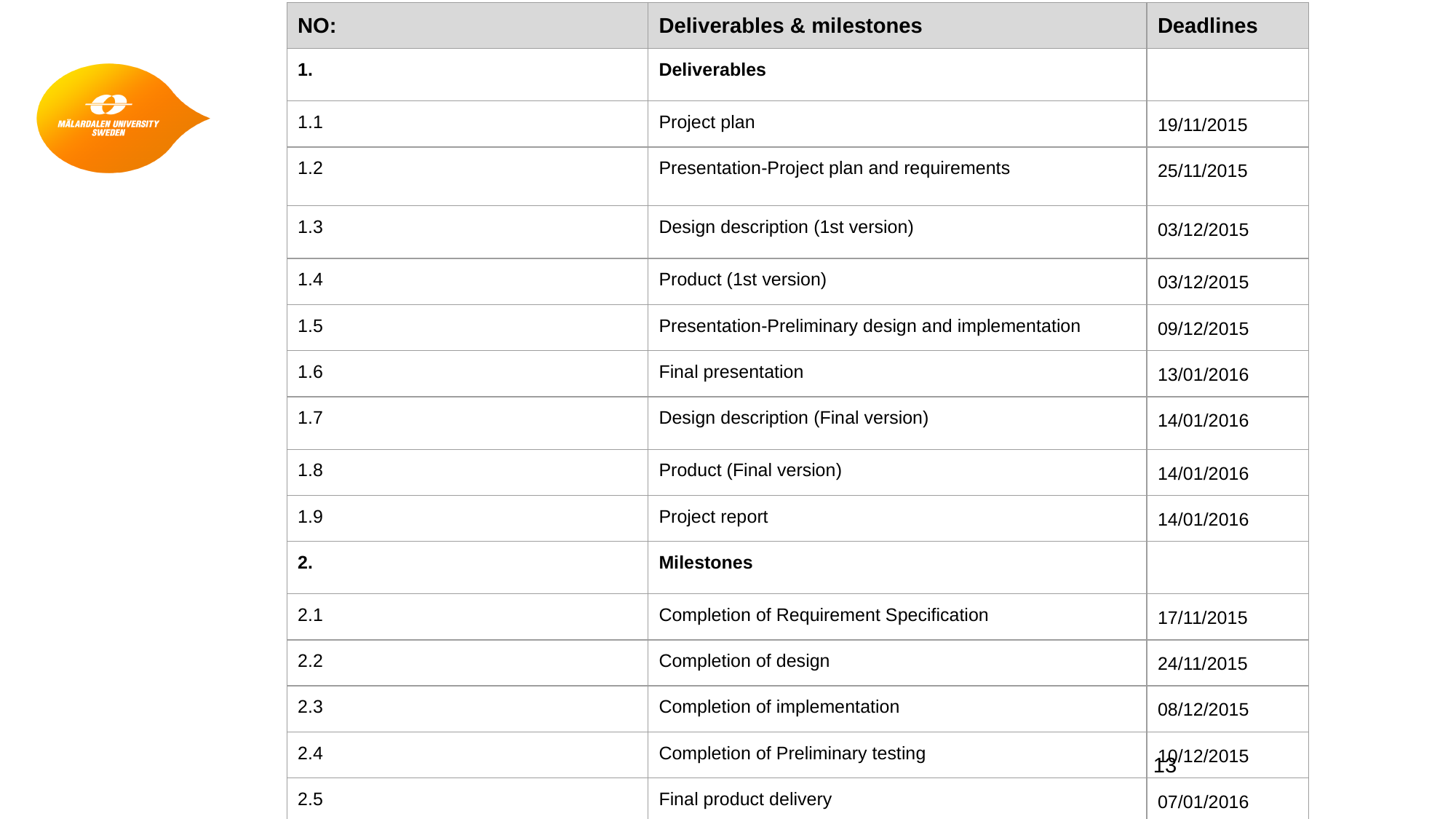

| NO: | Deliverables & milestones | Deadlines |
| --- | --- | --- |
| 1. | Deliverables |  |
| 1.1 | Project plan | 19/11/2015 |
| 1.2 | Presentation-Project plan and requirements | 25/11/2015 |
| 1.3 | Design description (1st version) | 03/12/2015 |
| 1.4 | Product (1st version) | 03/12/2015 |
| 1.5 | Presentation-Preliminary design and implementation | 09/12/2015 |
| 1.6 | Final presentation | 13/01/2016 |
| 1.7 | Design description (Final version) | 14/01/2016 |
| 1.8 | Product (Final version) | 14/01/2016 |
| 1.9 | Project report | 14/01/2016 |
| 2. | Milestones |  |
| 2.1 | Completion of Requirement Specification | 17/11/2015 |
| 2.2 | Completion of design | 24/11/2015 |
| 2.3 | Completion of implementation | 08/12/2015 |
| 2.4 | Completion of Preliminary testing | 10/12/2015 |
| 2.5 | Final product delivery | 07/01/2016 |
13